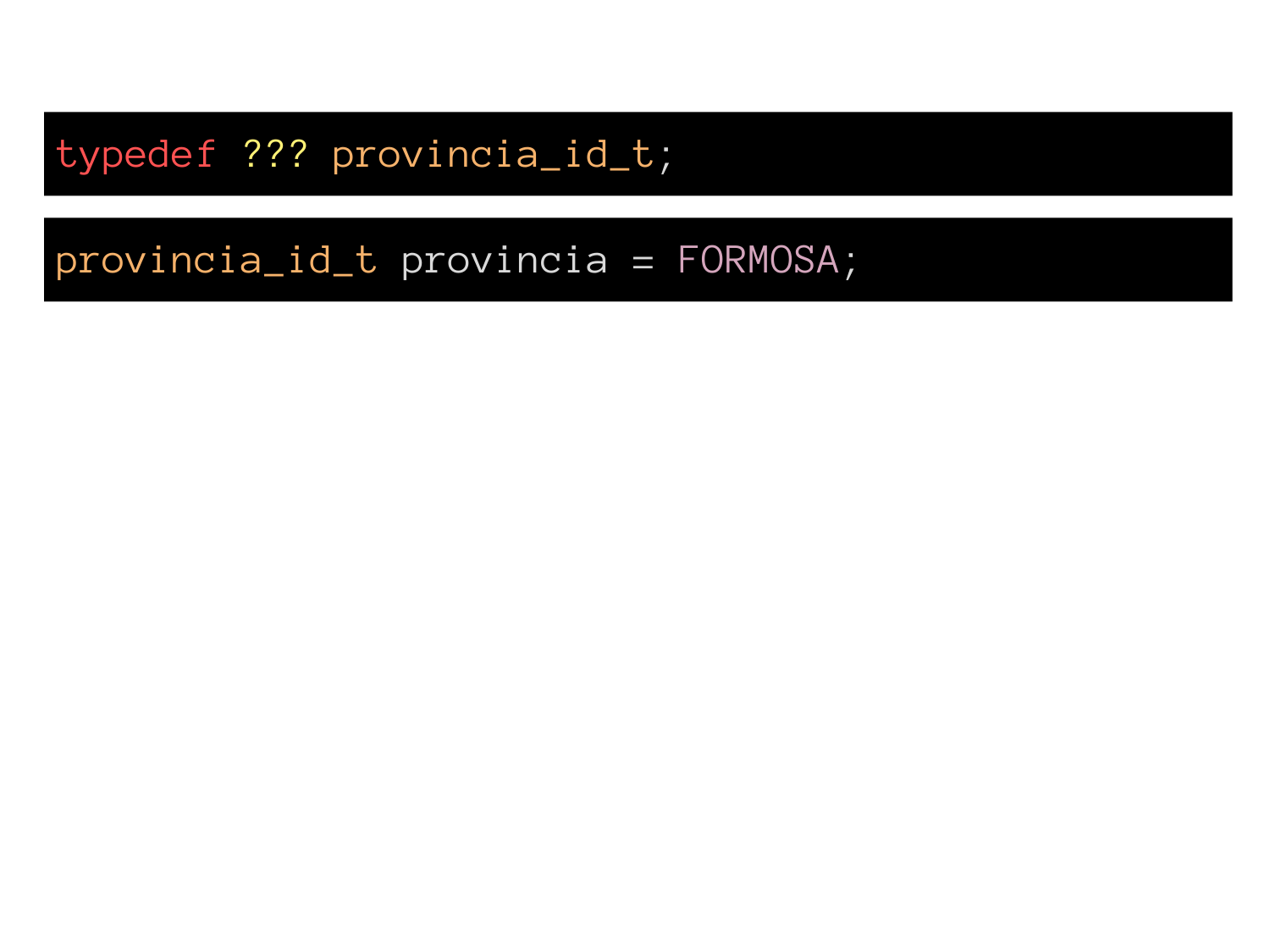

typedef ??? provincia_id_t;
provincia_id_t provincia = FORMOSA;